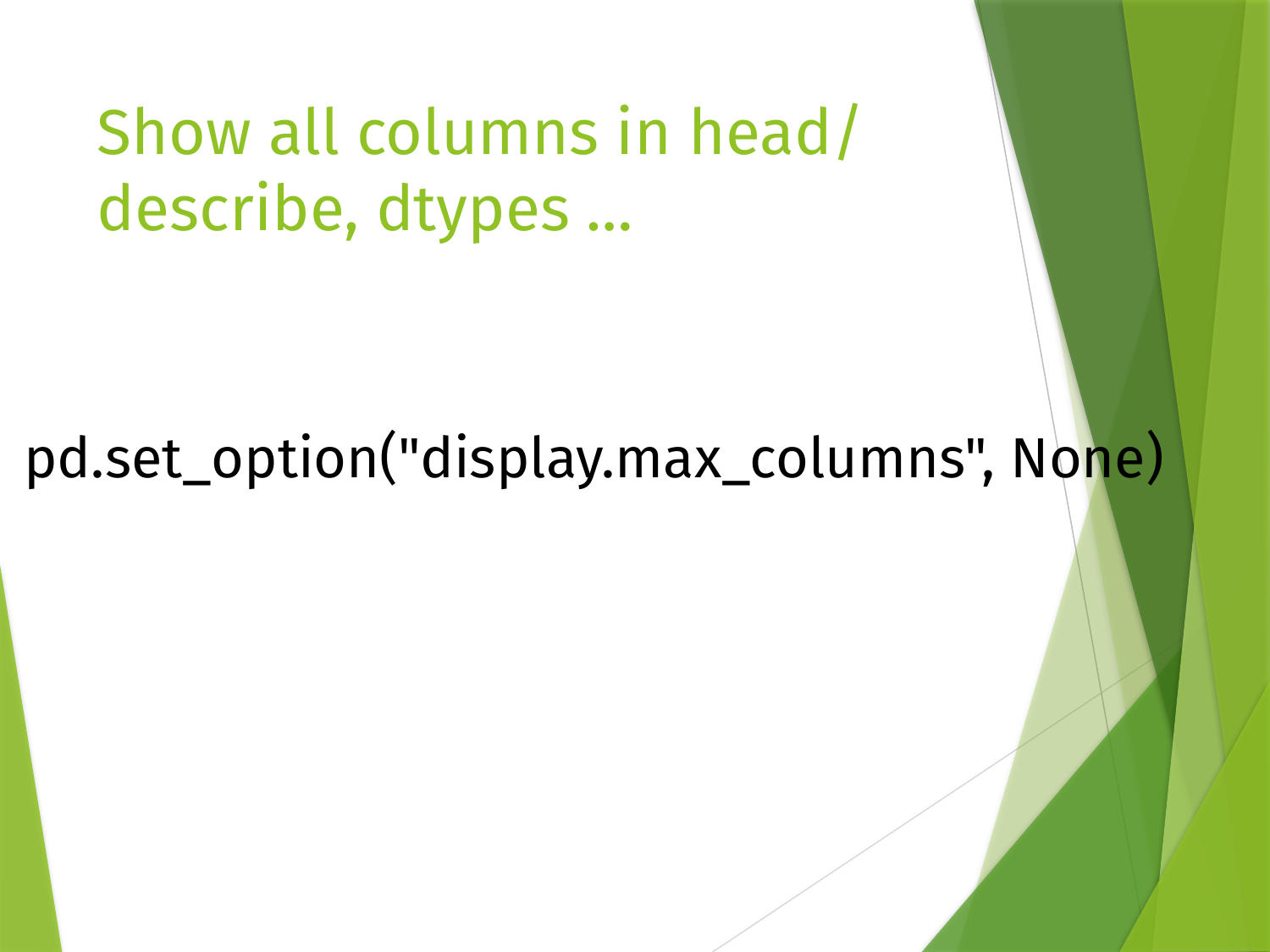

# Show all columns in head/ describe, dtypes …
pd.set_option("display.max_columns", None)